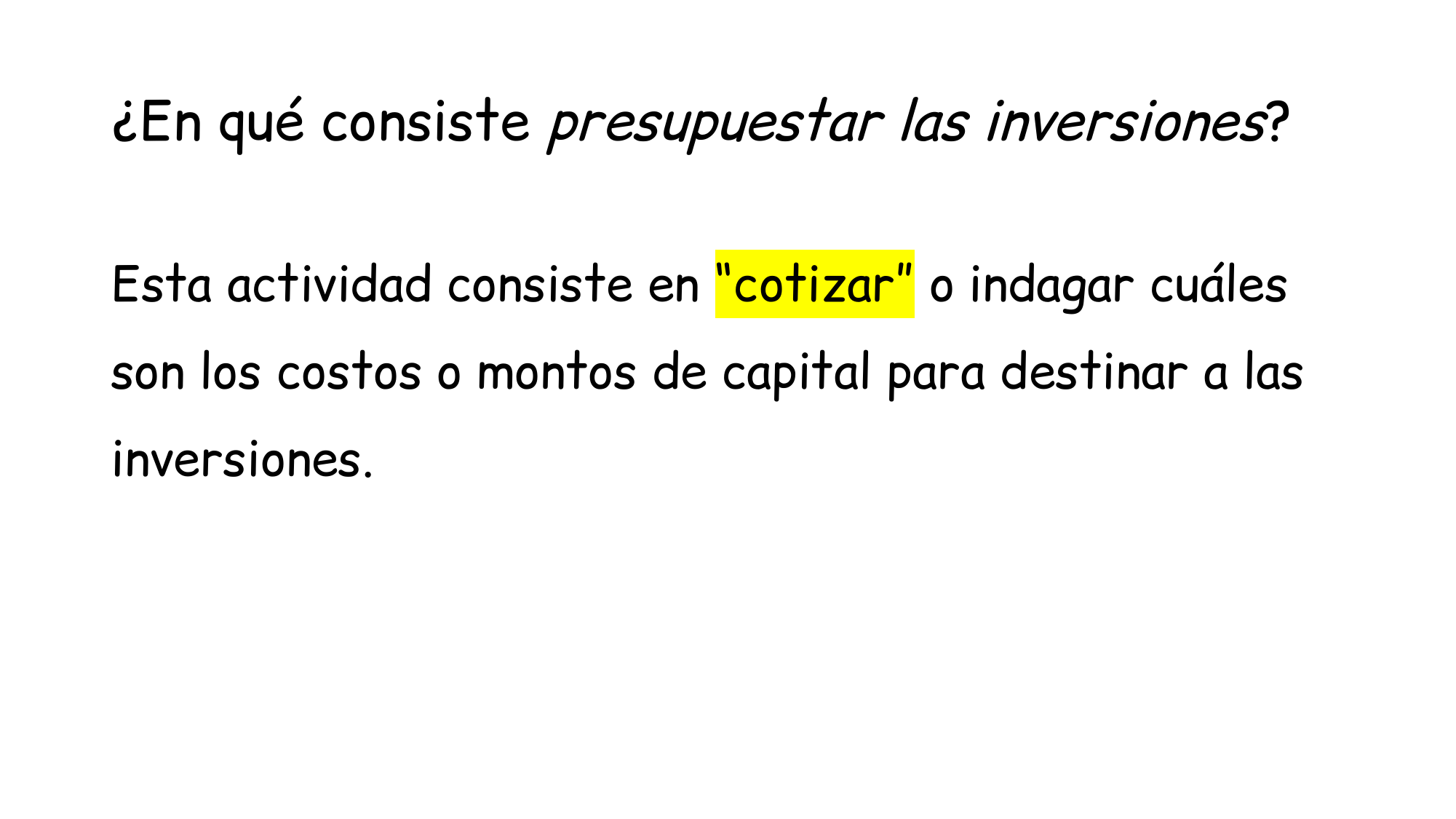

# ¿En qué consiste presupuestar las inversiones?
Esta actividad consiste en “cotizar” o indagar cuáles son los costos o montos de capital para destinar a las inversiones.